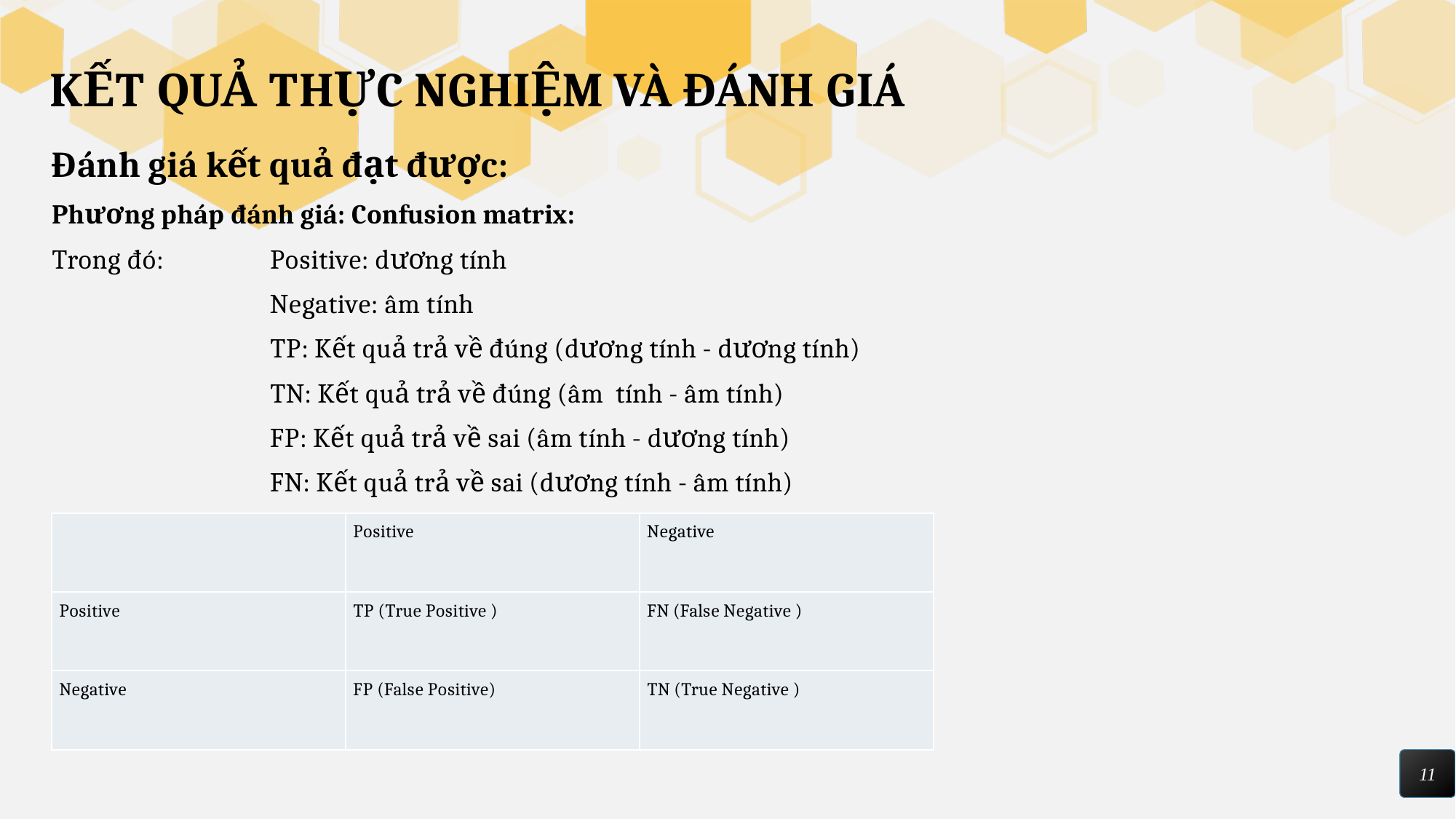

# KẾT QUẢ THỰC NGHIỆM VÀ ĐÁNH GIÁ
Đánh giá kết quả đạt được:
Phương pháp đánh giá: Confusion matrix:
Trong đó: 	Positive: dương tính
		Negative: âm tính
		TP: Kết quả trả về đúng (dương tính - dương tính)
		TN: Kết quả trả về đúng (âm  tính - âm tính)
		FP: Kết quả trả về sai (âm tính - dương tính)
		FN: Kết quả trả về sai (dương tính - âm tính)

|  | Positive | Negative |
| --- | --- | --- |
| Positive | TP (True Positive ) | FN (False Negative ) |
| Negative | FP (False Positive) | TN (True Negative ) |
11